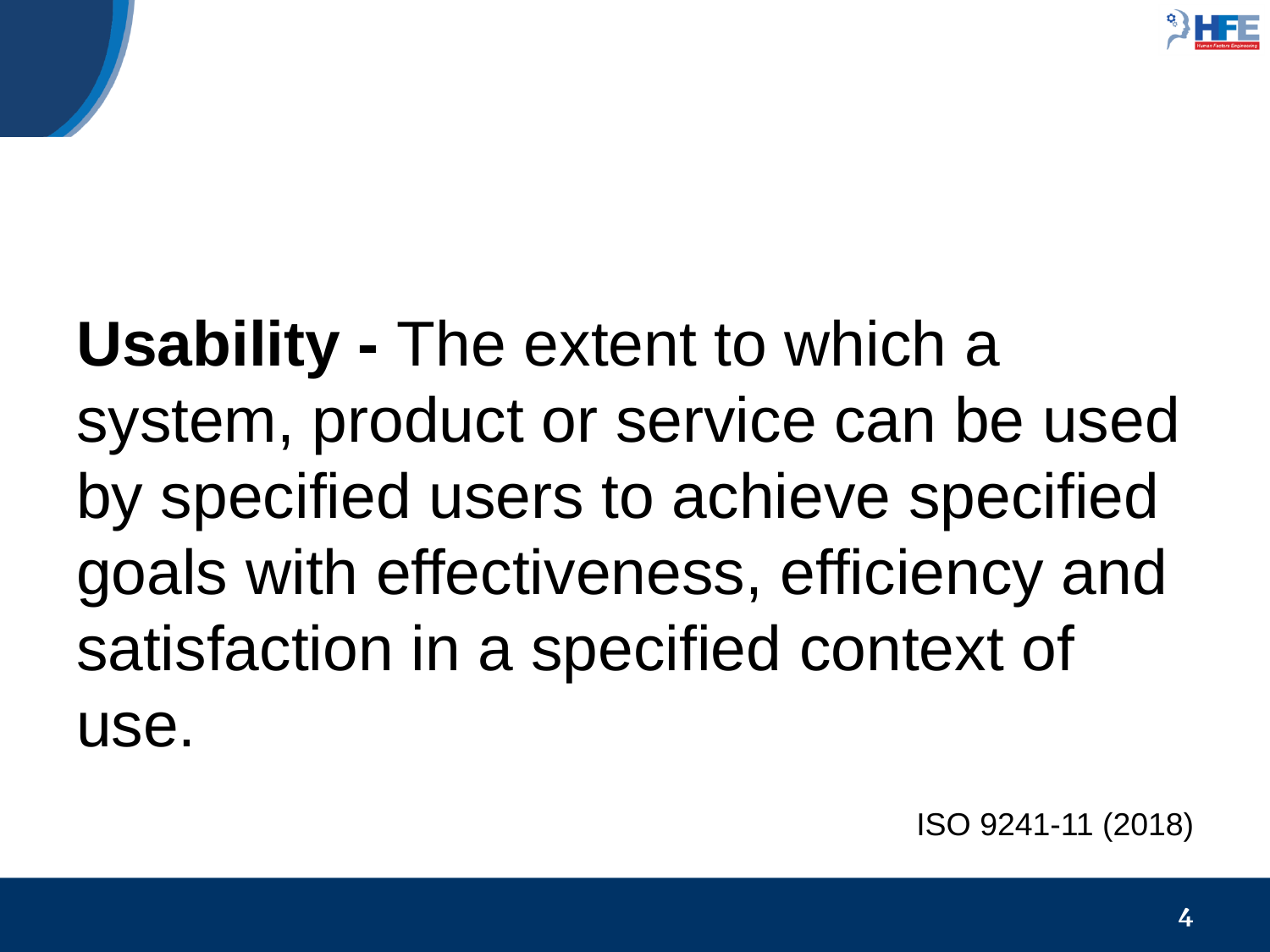

Usability - The extent to which a system, product or service can be used by specified users to achieve specified goals with effectiveness, efficiency and satisfaction in a specified context of use.

ISO 9241-11 (2018)
4